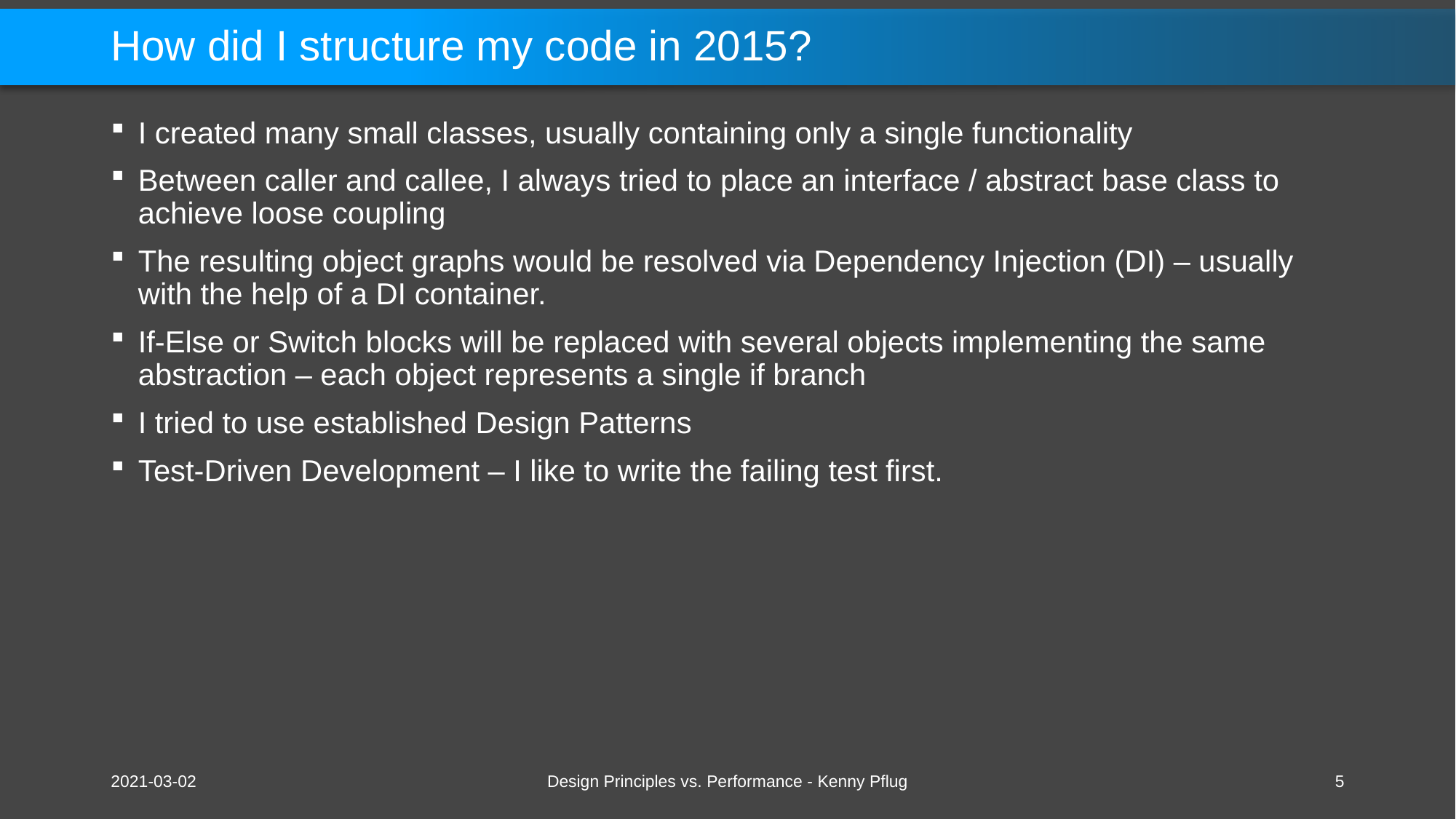

# How did I structure my code in 2015?
I created many small classes, usually containing only a single functionality
Between caller and callee, I always tried to place an interface / abstract base class to achieve loose coupling
The resulting object graphs would be resolved via Dependency Injection (DI) – usually with the help of a DI container.
If-Else or Switch blocks will be replaced with several objects implementing the same abstraction – each object represents a single if branch
I tried to use established Design Patterns
Test-Driven Development – I like to write the failing test first.
2021-03-02
Design Principles vs. Performance - Kenny Pflug
5